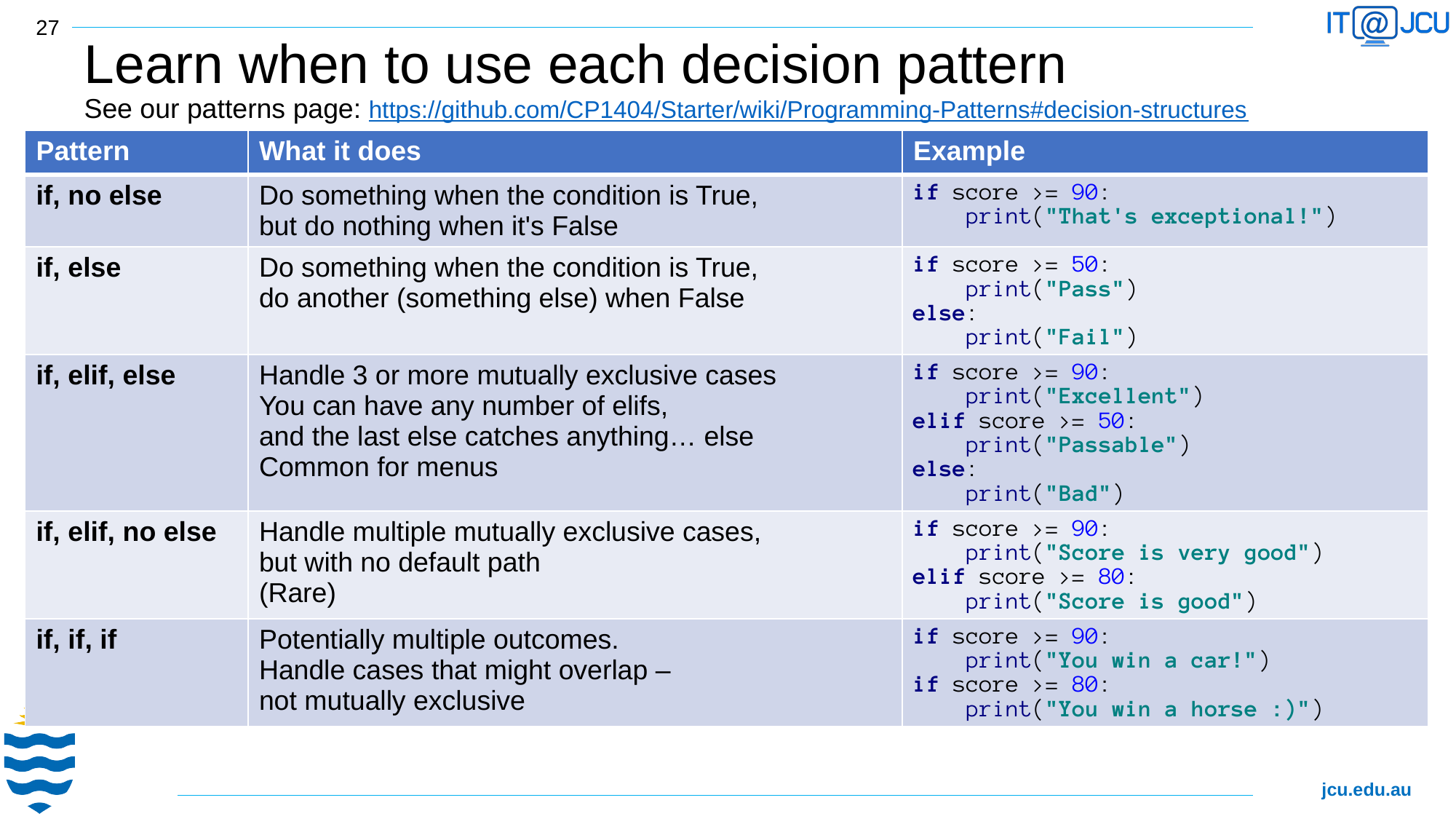

27
# Learn when to use each decision pattern See our patterns page: https://github.com/CP1404/Starter/wiki/Programming-Patterns#decision-structures
| Pattern | What it does | Example |
| --- | --- | --- |
| if, no else | Do something when the condition is True, but do nothing when it's False | if score >= 90: print("That's exceptional!") |
| if, else | Do something when the condition is True, do another (something else) when False | if score >= 50: print("Pass") else: print("Fail") |
| if, elif, else | Handle 3 or more mutually exclusive cases You can have any number of elifs, and the last else catches anything… else Common for menus | if score >= 90: print("Excellent") elif score >= 50: print("Passable") else: print("Bad") |
| if, elif, no else | Handle multiple mutually exclusive cases, but with no default path (Rare) | if score >= 90: print("Score is very good") elif score >= 80: print("Score is good") |
| if, if, if | Potentially multiple outcomes. Handle cases that might overlap – not mutually exclusive | if score >= 90: print("You win a car!") if score >= 80: print("You win a horse :)") |